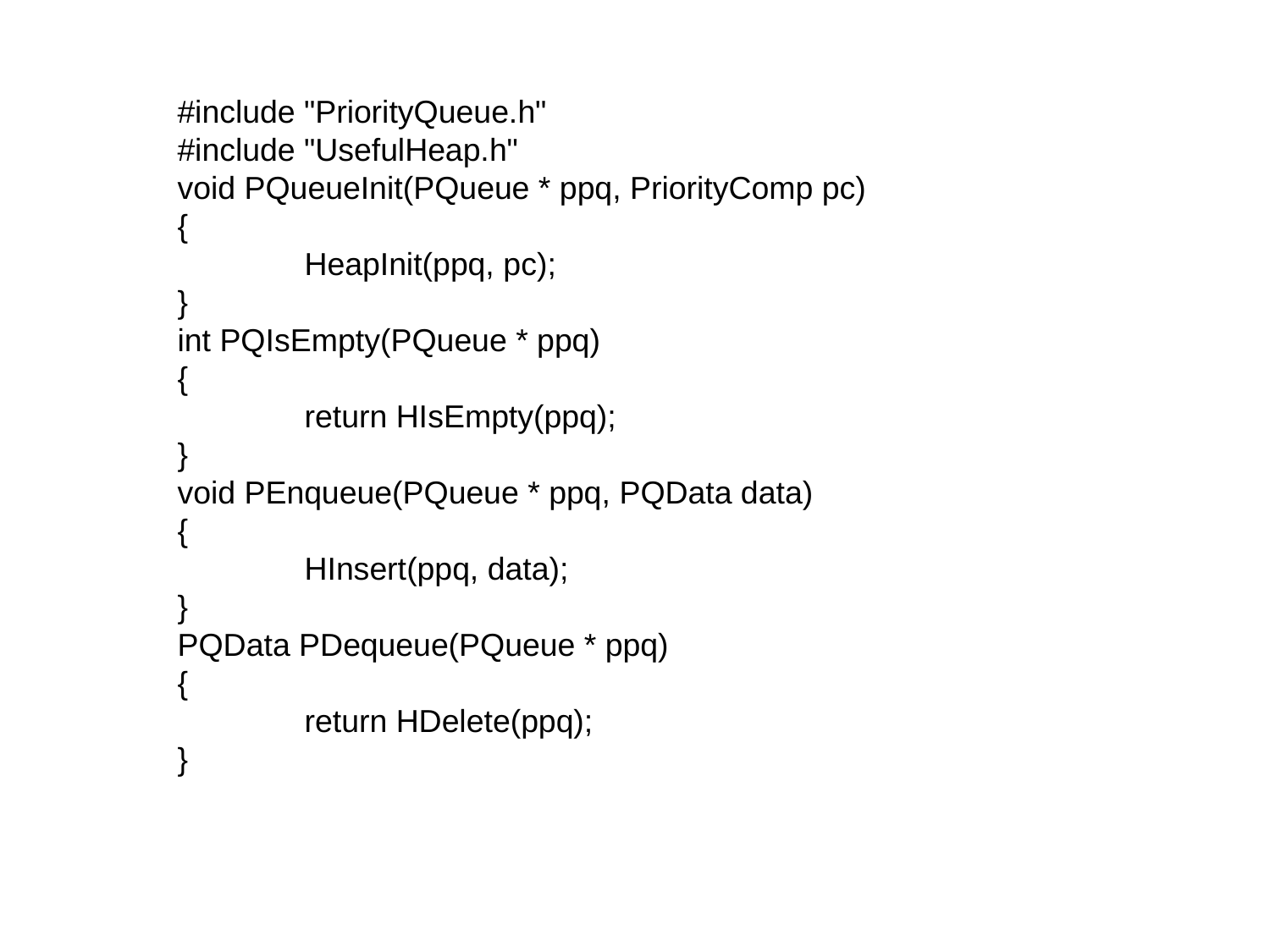

#include "PriorityQueue.h"
#include "UsefulHeap.h"
void PQueueInit(PQueue * ppq, PriorityComp pc)
{
	HeapInit(ppq, pc);
}
int PQIsEmpty(PQueue * ppq)
{
	return HIsEmpty(ppq);
}
void PEnqueue(PQueue * ppq, PQData data)
{
	HInsert(ppq, data);
}
PQData PDequeue(PQueue * ppq)
{
	return HDelete(ppq);
}